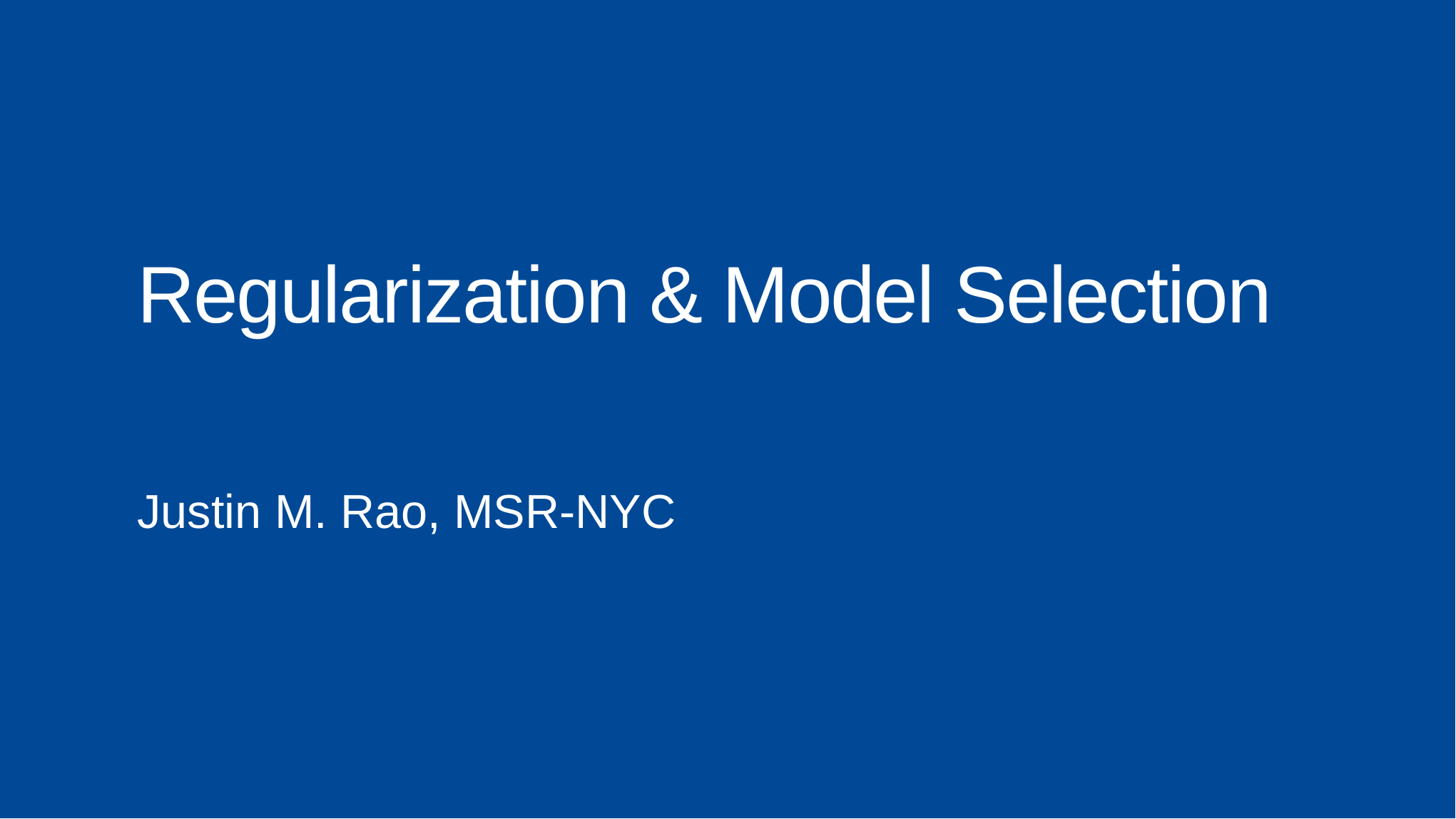

Regularization & Model Selection
Justin M. Rao, MSR-NYC